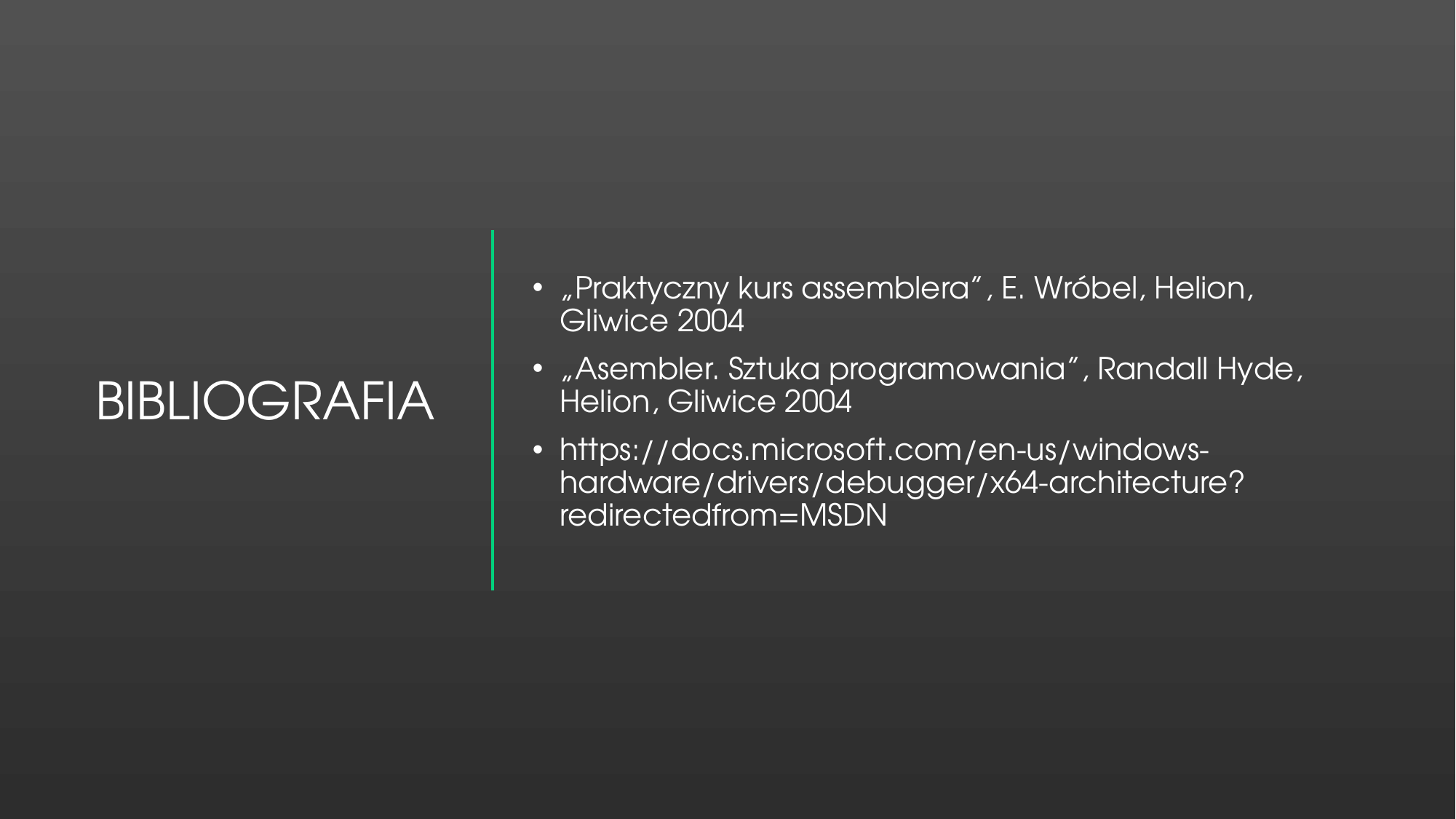

# Bibliografia
„Praktyczny kurs assemblera”, E. Wróbel, Helion, Gliwice 2004
„Asembler. Sztuka programowania”, Randall Hyde, Helion, Gliwice 2004
https://docs.microsoft.com/en-us/windows-hardware/drivers/debugger/x64-architecture?redirectedfrom=MSDN